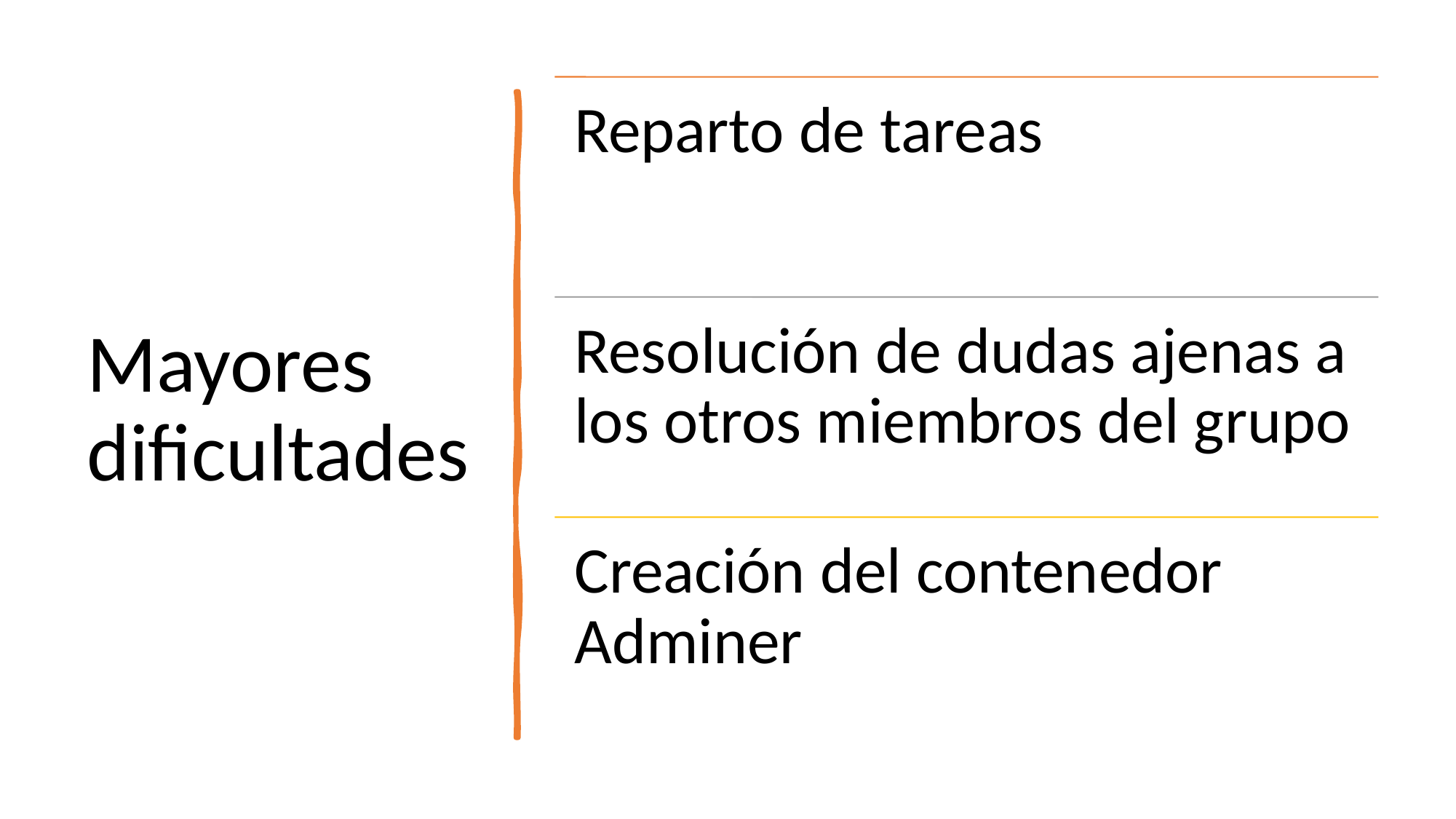

Reparto de tareas
Resolución de dudas ajenas a los otros miembros del grupo
Creación del contenedor Adminer
# Mayores dificultades